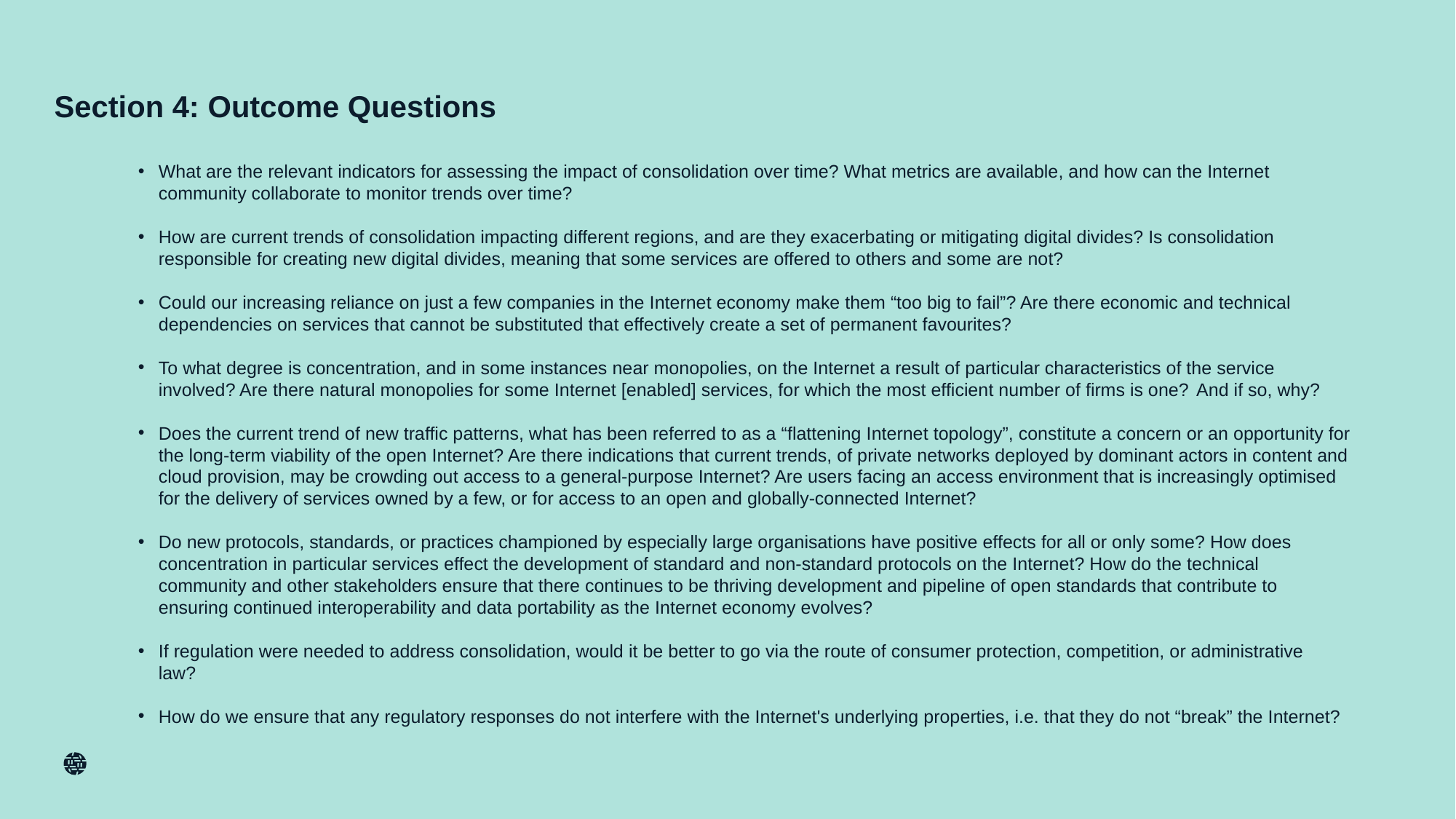

Section 4: Outcome Questions
What are the relevant indicators for assessing the impact of consolidation over time? What metrics are available, and how can the Internet community collaborate to monitor trends over time?

How are current trends of consolidation impacting different regions, and are they exacerbating or mitigating digital divides? Is consolidation responsible for creating new digital divides, meaning that some services are offered to others and some are not?

Could our increasing reliance on just a few companies in the Internet economy make them “too big to fail”? Are there economic and technical dependencies on services that cannot be substituted that effectively create a set of permanent favourites?

To what degree is concentration, and in some instances near monopolies, on the Internet a result of particular characteristics of the service involved? Are there natural monopolies for some Internet [enabled] services, for which the most efficient number of firms is one? And if so, why?

Does the current trend of new traffic patterns, what has been referred to as a “flattening Internet topology”, constitute a concern or an opportunity for the long-term viability of the open Internet? Are there indications that current trends, of private networks deployed by dominant actors in content and cloud provision, may be crowding out access to a general-purpose Internet? Are users facing an access environment that is increasingly optimised for the delivery of services owned by a few, or for access to an open and globally-connected Internet?

Do new protocols, standards, or practices championed by especially large organisations have positive effects for all or only some? How does concentration in particular services effect the development of standard and non-standard protocols on the Internet? How do the technical community and other stakeholders ensure that there continues to be thriving development and pipeline of open standards that contribute to ensuring continued interoperability and data portability as the Internet economy evolves?

If regulation were needed to address consolidation, would it be better to go via the route of consumer protection, competition, or administrative law?

How do we ensure that any regulatory responses do not interfere with the Internet's underlying properties, i.e. that they do not “break” the Internet?